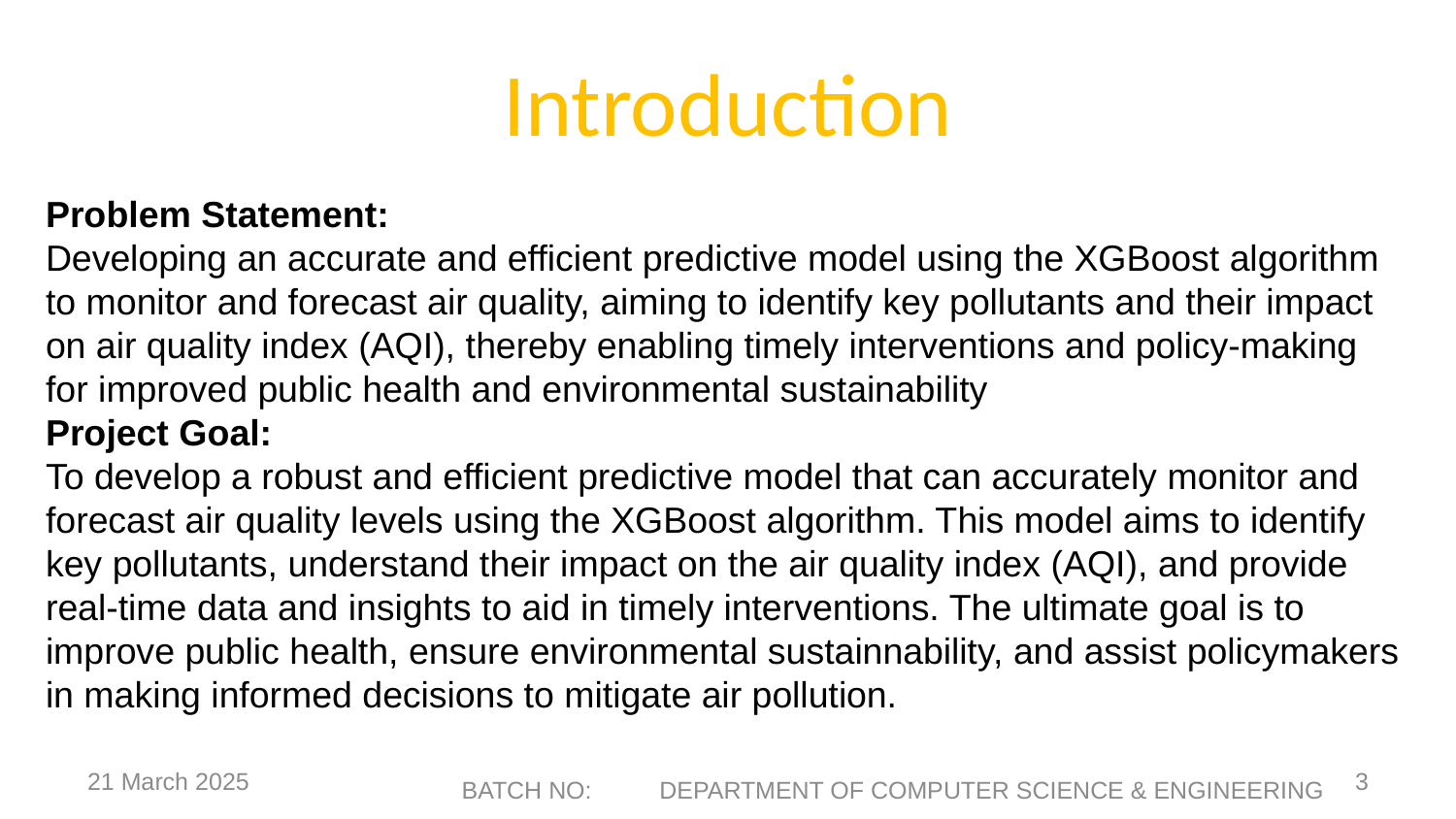

# Introduction

Problem Statement:
Developing an accurate and efficient predictive model using the XGBoost algorithm to monitor and forecast air quality, aiming to identify key pollutants and their impact on air quality index (AQI), thereby enabling timely interventions and policy-making for improved public health and environmental sustainability
Project Goal:
To develop a robust and efficient predictive model that can accurately monitor and forecast air quality levels using the XGBoost algorithm. This model aims to identify key pollutants, understand their impact on the air quality index (AQI), and provide real-time data and insights to aid in timely interventions. The ultimate goal is to improve public health, ensure environmental sustainnability, and assist policymakers in making informed decisions to mitigate air pollution.

21 March 2025
3
BATCH NO:          DEPARTMENT OF COMPUTER SCIENCE & ENGINEERING